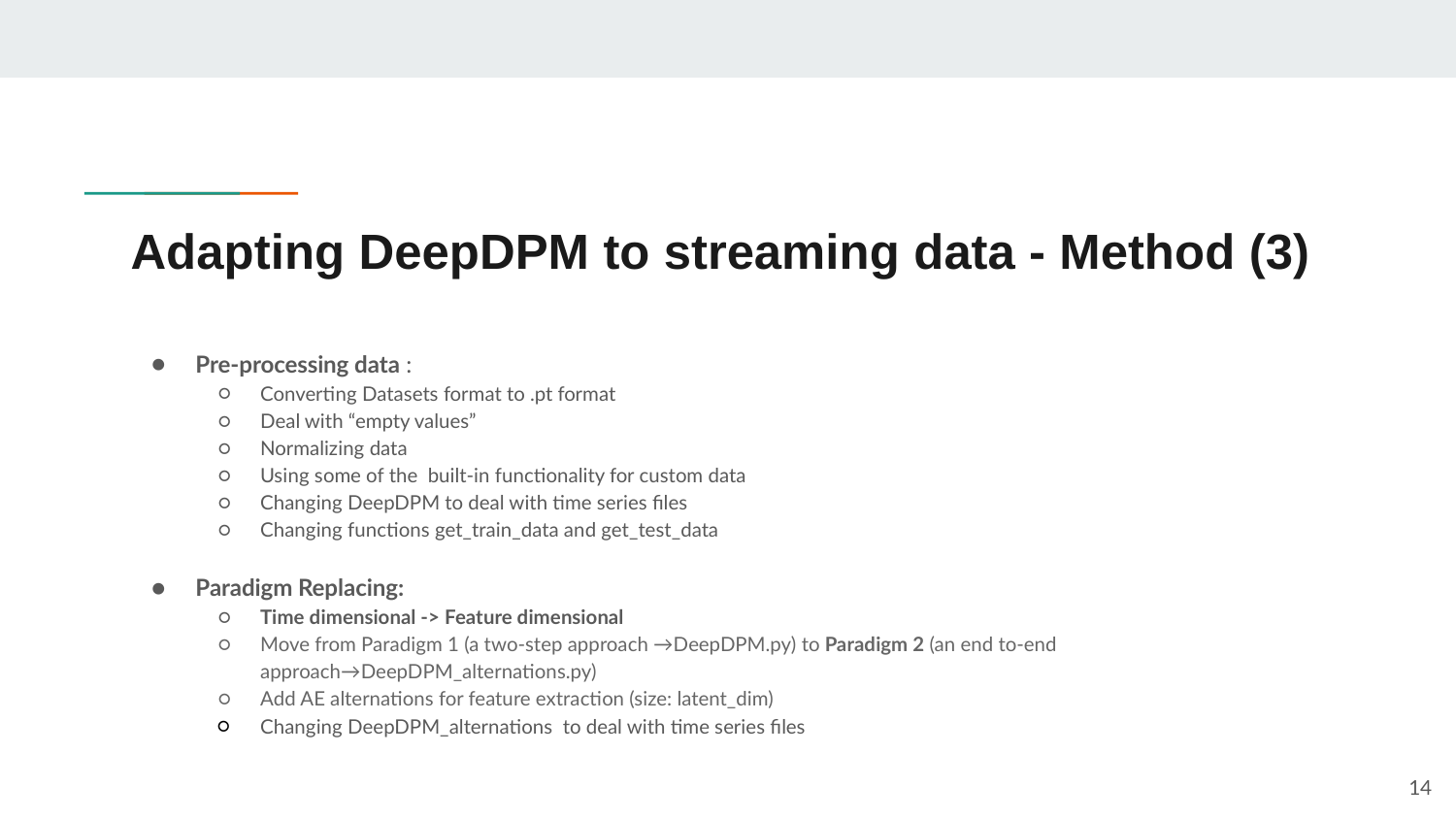

# Adapting DeepDPM to streaming data - Method (3)
Pre-processing data :
Converting Datasets format to .pt format
Deal with “empty values”
Normalizing data
Using some of the  built-in functionality for custom data
Changing DeepDPM to deal with time series files
Changing functions get_train_data and get_test_data
Paradigm Replacing:
Time dimensional -> Feature dimensional
Move from Paradigm 1 (a two-step approach →DeepDPM.py) to Paradigm 2 (an end to-end approach→DeepDPM_alternations.py)
Add AE alternations for feature extraction (size: latent_dim)
Changing DeepDPM_alternations  to deal with time series files
14